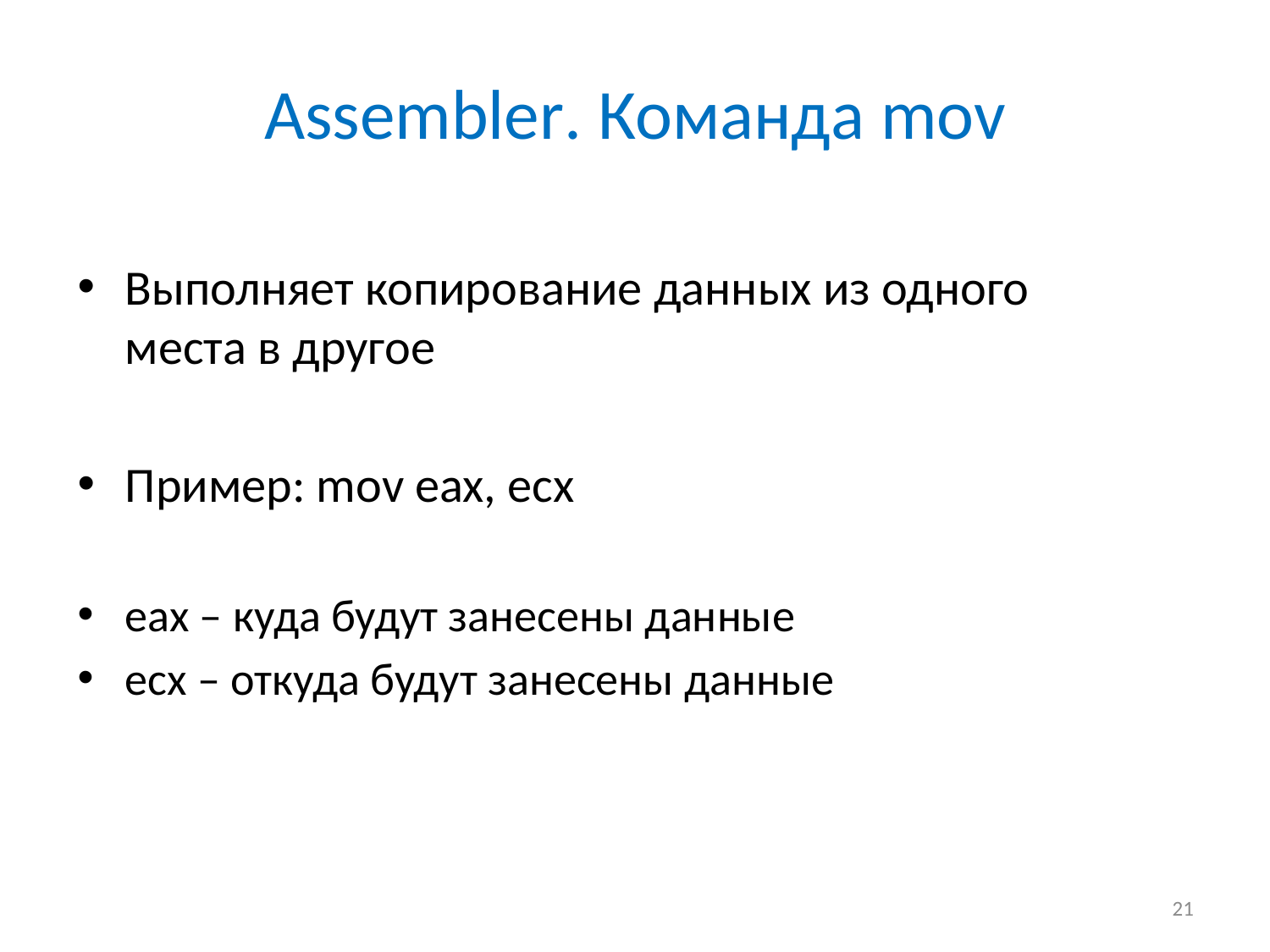

# Assembler. Команда mov

Выполняет копирование данных из одного места в другое

Пример: mov eax, ecx

eax – куда будут занесены данные
ecx – откуда будут занесены данные

21